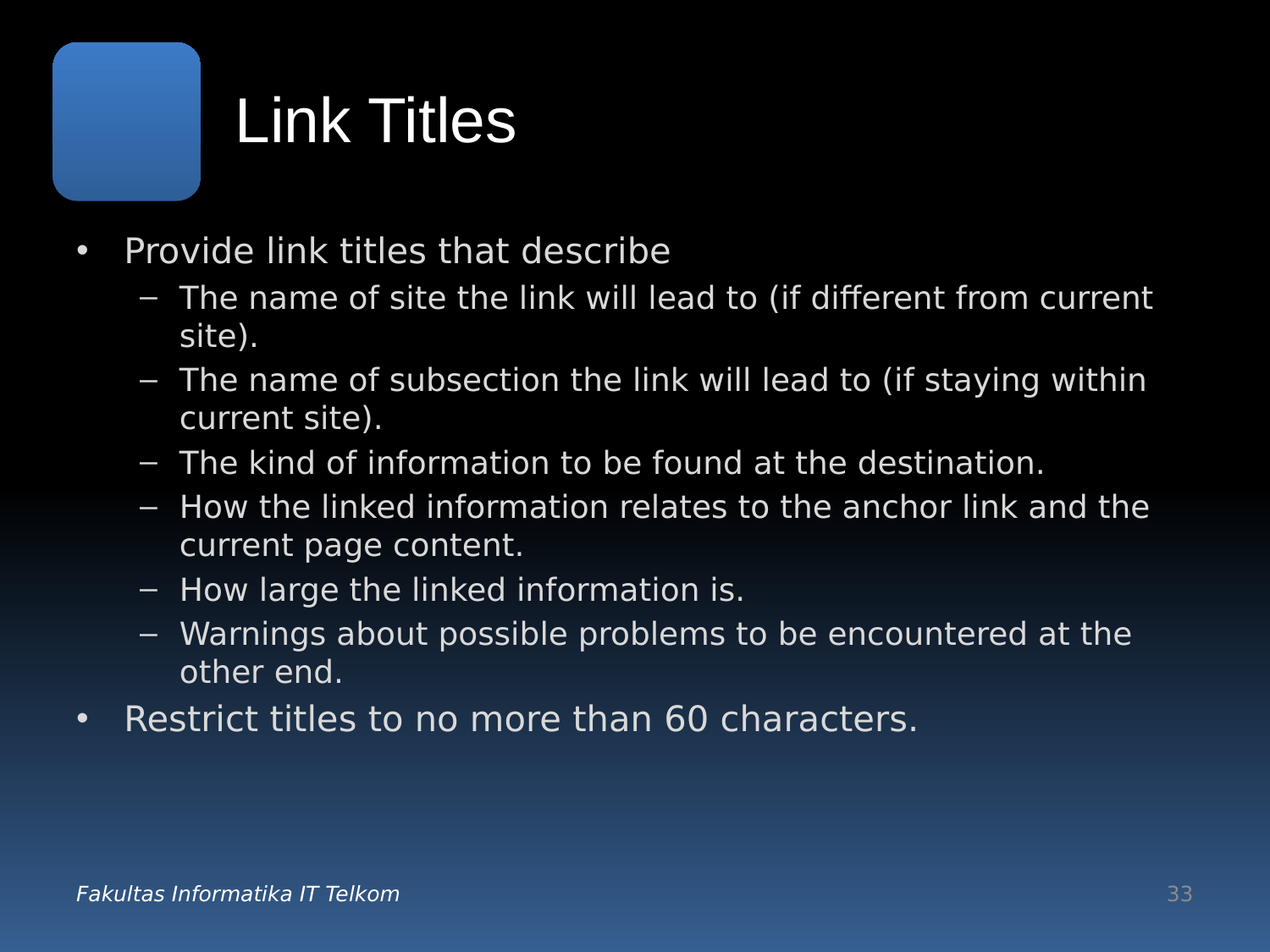

# Link Titles
Provide link titles that describe
The name of site the link will lead to (if different from current site).
The name of subsection the link will lead to (if staying within current site).
The kind of information to be found at the destination.
How the linked information relates to the anchor link and the current page content.
How large the linked information is.
Warnings about possible problems to be encountered at the other end.
Restrict titles to no more than 60 characters.
Fakultas Informatika IT Telkom
33